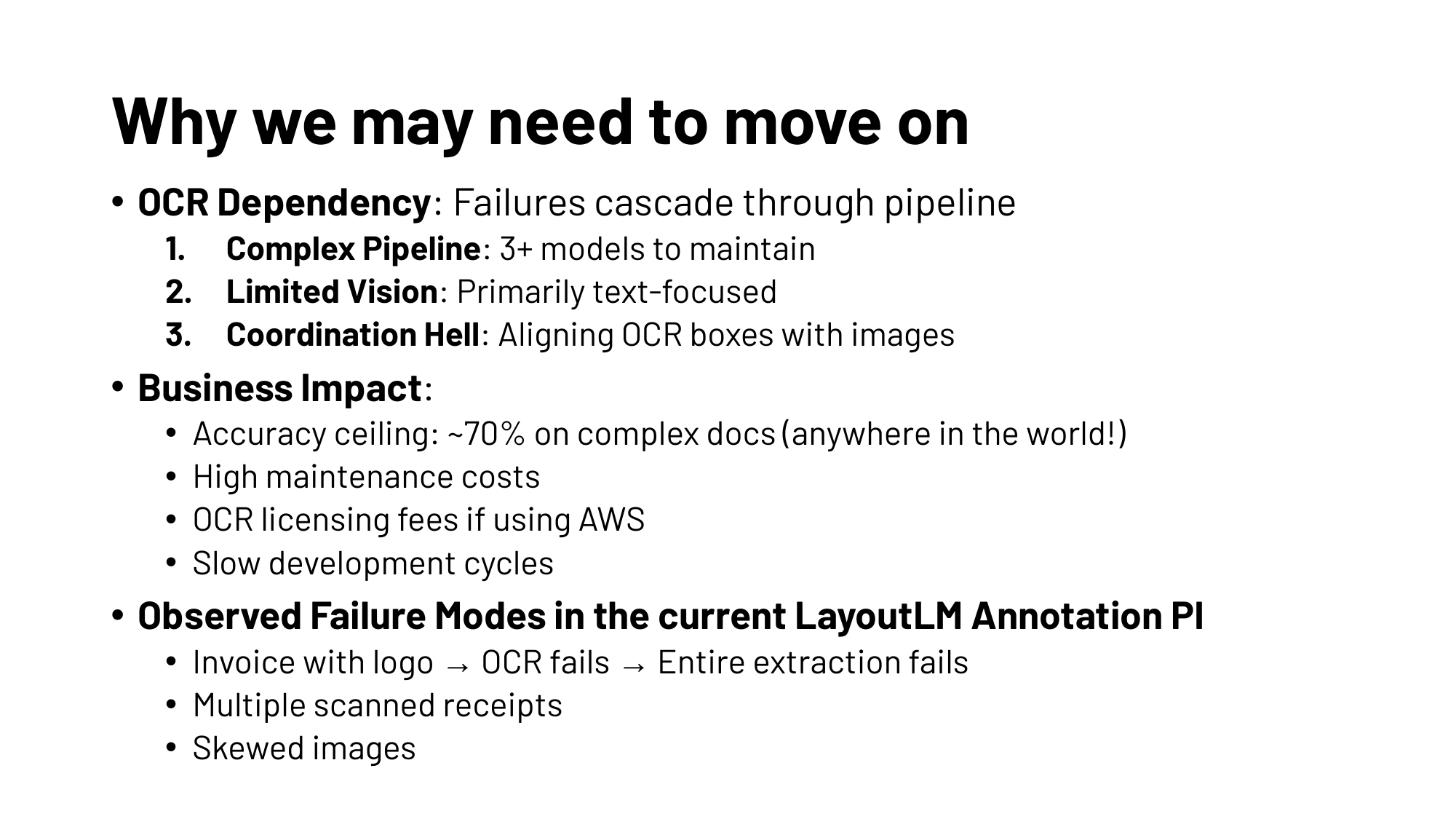

# Why we may need to move on
OCR Dependency: Failures cascade through pipeline
Complex Pipeline: 3+ models to maintain
Limited Vision: Primarily text-focused
Coordination Hell: Aligning OCR boxes with images
Business Impact:
Accuracy ceiling: ~70% on complex docs (anywhere in the world!)
High maintenance costs
OCR licensing fees if using AWS
Slow development cycles
Observed Failure Modes in the current LayoutLM Annotation PI
Invoice with logo → OCR fails → Entire extraction fails
Multiple scanned receipts
Skewed images